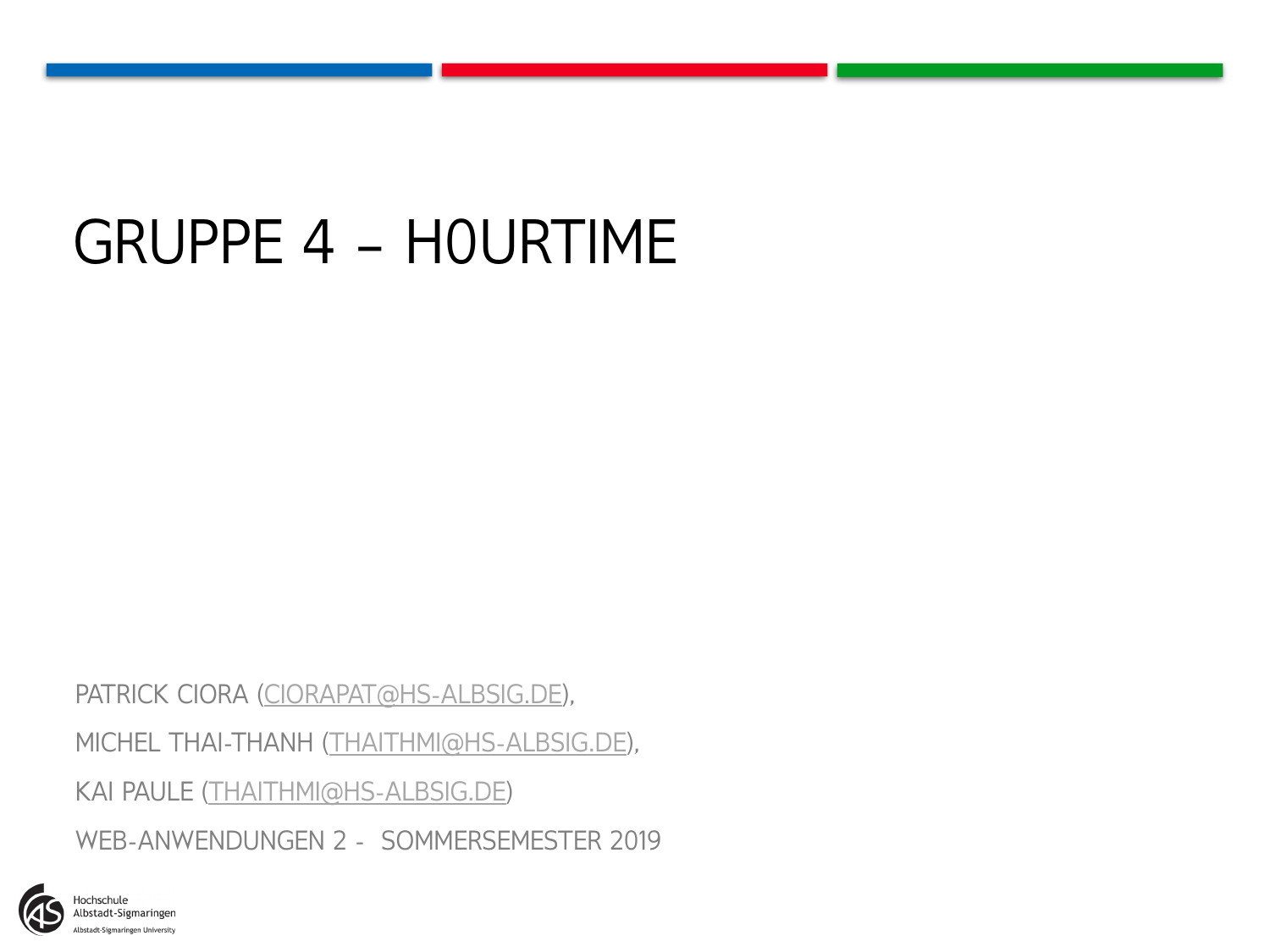

# Gruppe 4 – h0urTime
Patrick Ciora (ciorapat@hs-albsig.de),
Michel Thai-Thanh (thaithmi@hs-albsig.de),
Kai Paule (thaithmi@hs-albsig.de)
Web-Anwendungen 2 -  Sommersemester 2019